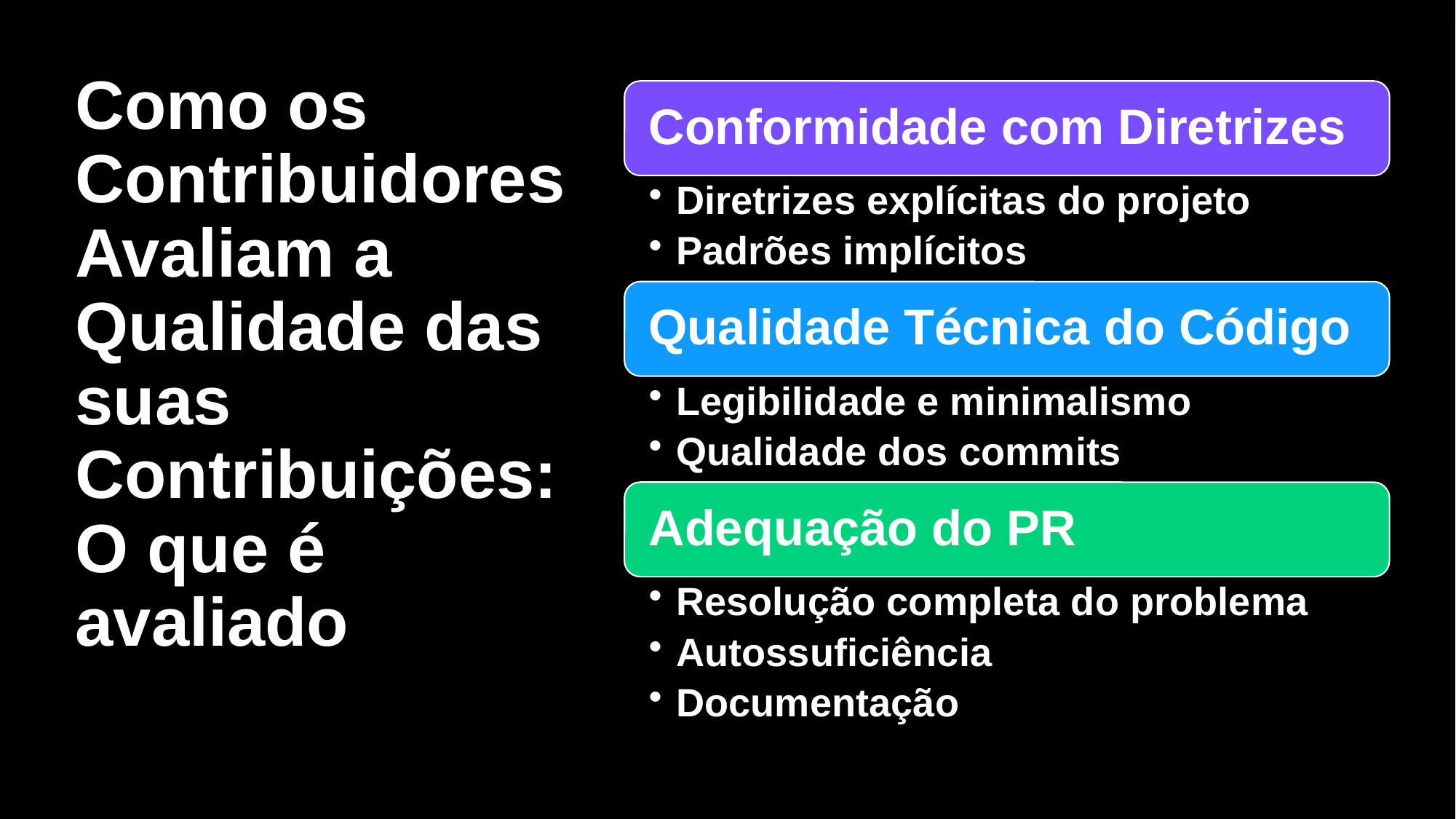

# Como os Contribuidores Avaliam a Qualidade das suas Contribuições: O que é avaliado
Conformidade com Diretrizes
Diretrizes explícitas do projeto
Padrões implícitos
Qualidade Técnica do Código
Legibilidade e minimalismo
Qualidade dos commits
Adequação do PR
Resolução completa do problema
Autossuficiência
Documentação